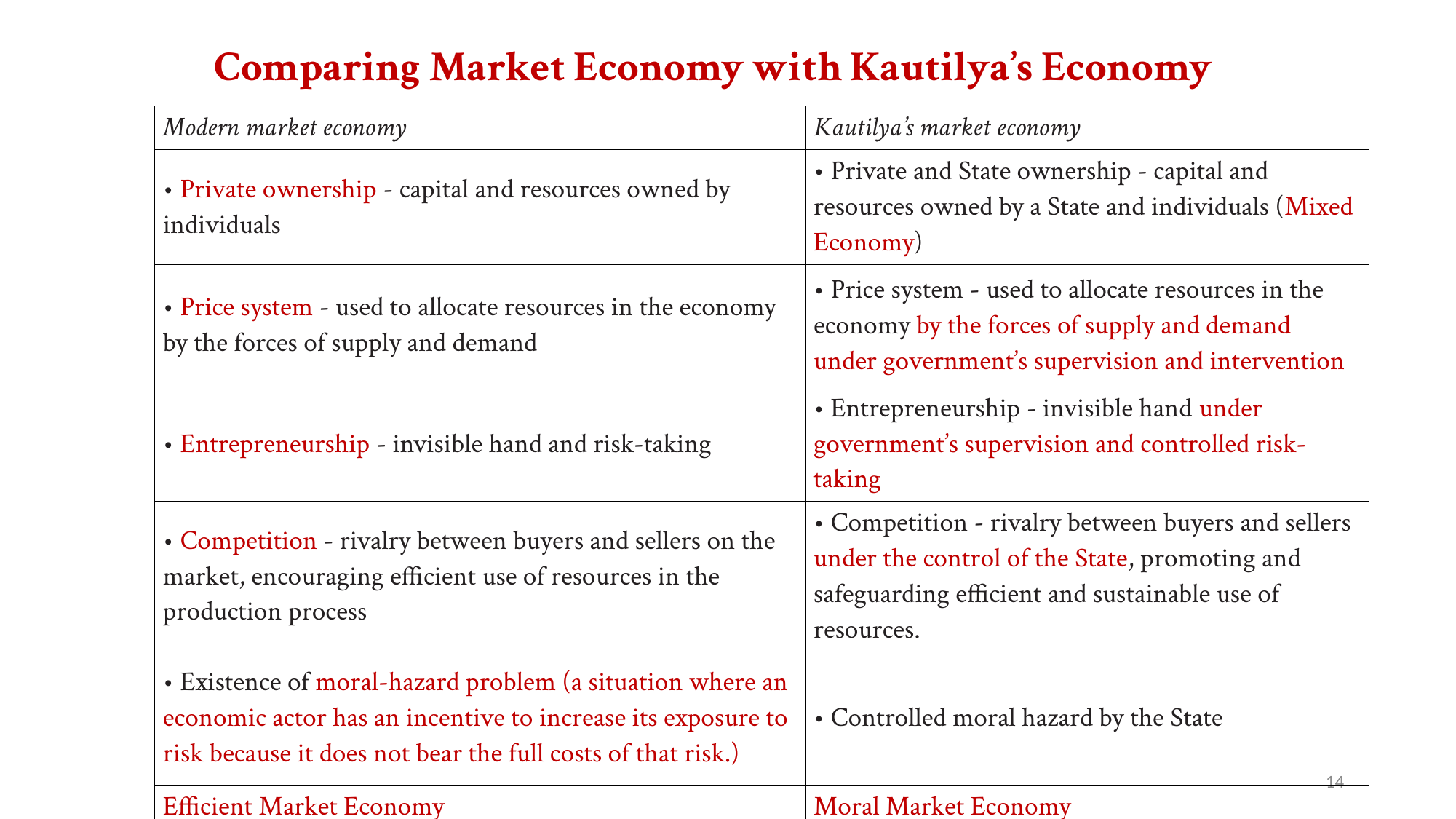

Comparing Market Economy with Kautilya’s Economy
| Modern market economy | Kautilya’s market economy |
| --- | --- |
| • Private ownership - capital and resources owned by individuals | • Private and State ownership - capital and resources owned by a State and individuals (Mixed Economy) |
| • Price system - used to allocate resources in the economy by the forces of supply and demand | • Price system - used to allocate resources in the economy by the forces of supply and demand under government’s supervision and intervention |
| • Entrepreneurship - invisible hand and risk-taking | • Entrepreneurship - invisible hand under government’s supervision and controlled risk-taking |
| • Competition - rivalry between buyers and sellers on the market, encouraging efficient use of resources in the production process | • Competition - rivalry between buyers and sellers under the control of the State, promoting and safeguarding efficient and sustainable use of resources. |
| • Existence of moral-hazard problem (a situation where an economic actor has an incentive to increase its exposure to risk because it does not bear the full costs of that risk.) | • Controlled moral hazard by the State |
| Efficient Market Economy | Moral Market Economy |
14